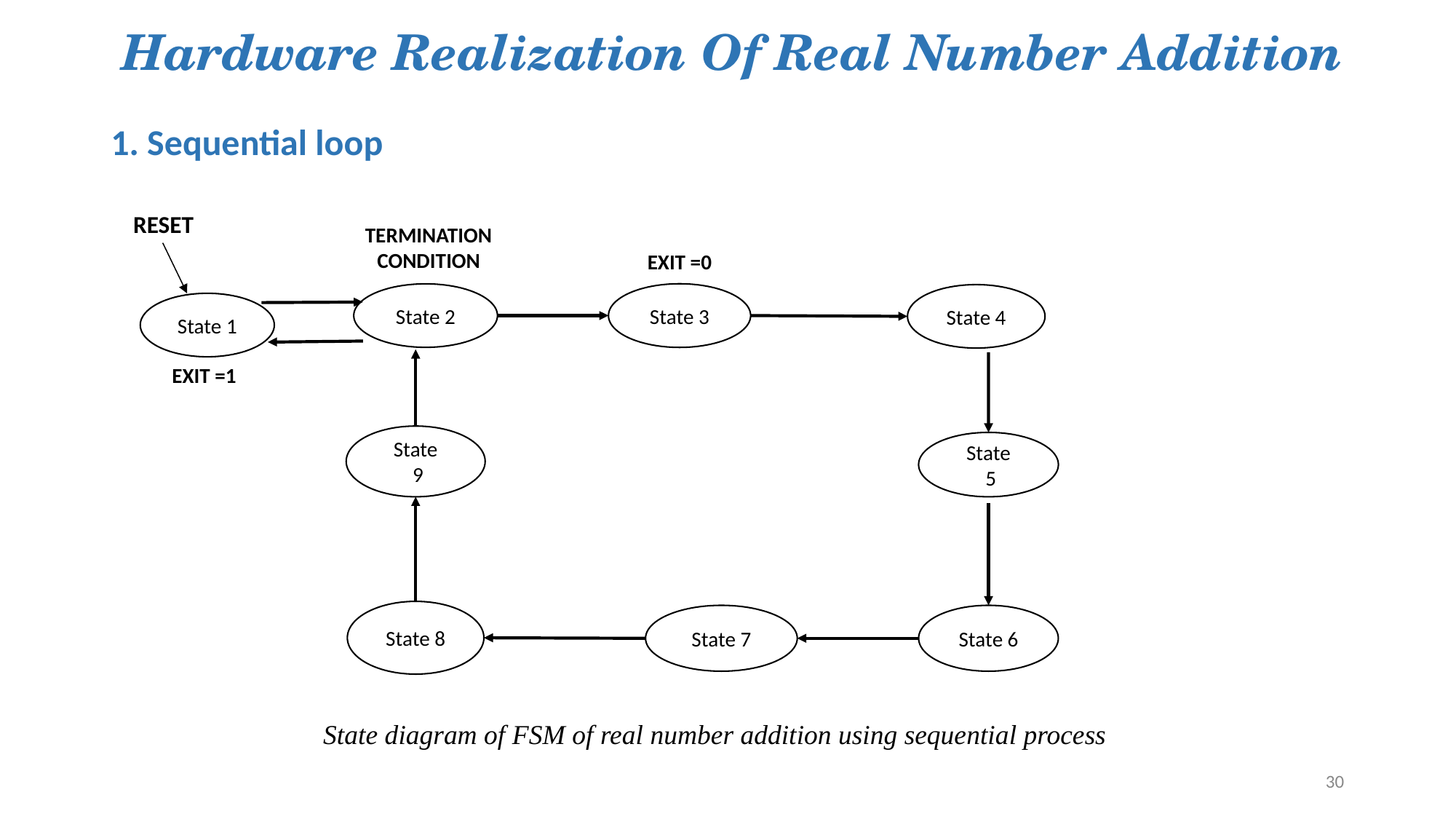

# Hardware Realization Of Real Number Addition

1. Sequential loop

RESET
TERMINATION CONDITION
EXIT =0
State 3
State 2
State 4
State 1
EXIT =1
State
 9
State
 5
State 8
State 7
State 6
   State diagram of FSM of real number addition using sequential process
30